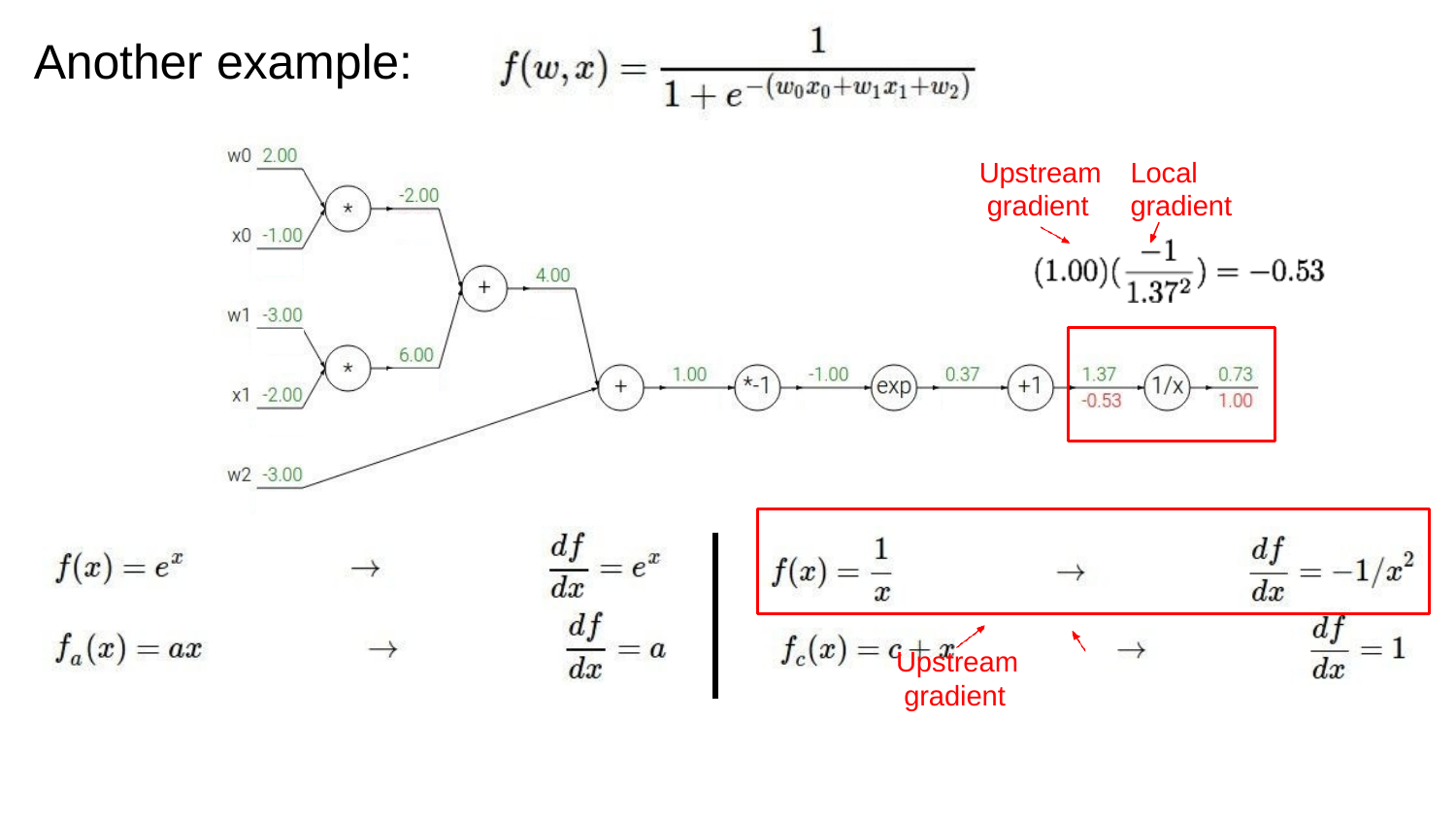

# Another example:

Upstream  gradient
Local  gradient

Upstream  gradient
Lecture 4 - 33
Fei-Fei Li & Justin Johnson & Serena Yeung
April 12, 2018